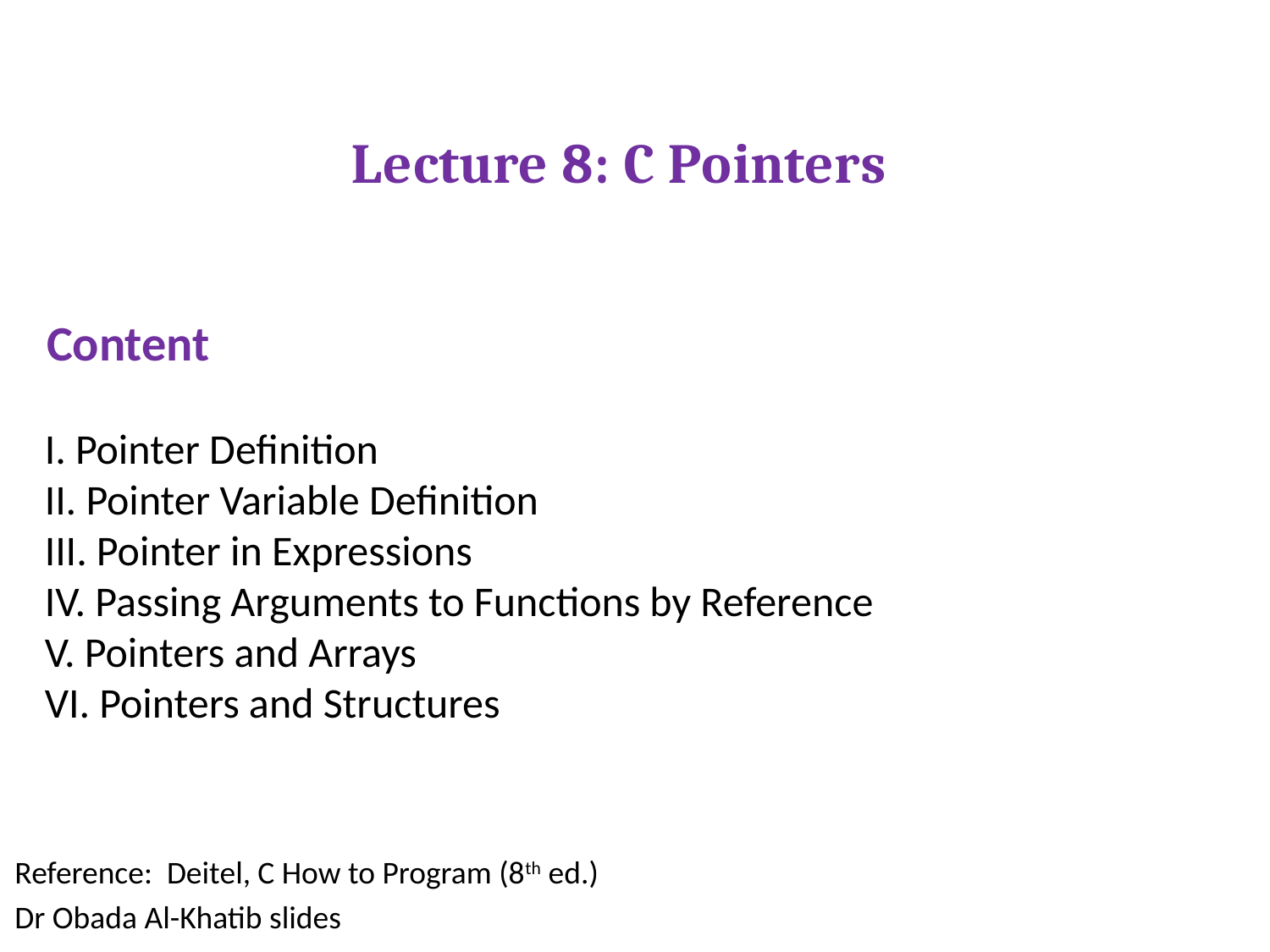

# Lecture 8: C Pointers
Content
I. Pointer Definition
II. Pointer Variable Definition
III. Pointer in Expressions
IV. Passing Arguments to Functions by Reference
V. Pointers and Arrays
VI. Pointers and Structures
Reference:  Deitel, C How to Program (8th ed.)
Dr Obada Al-Khatib slides